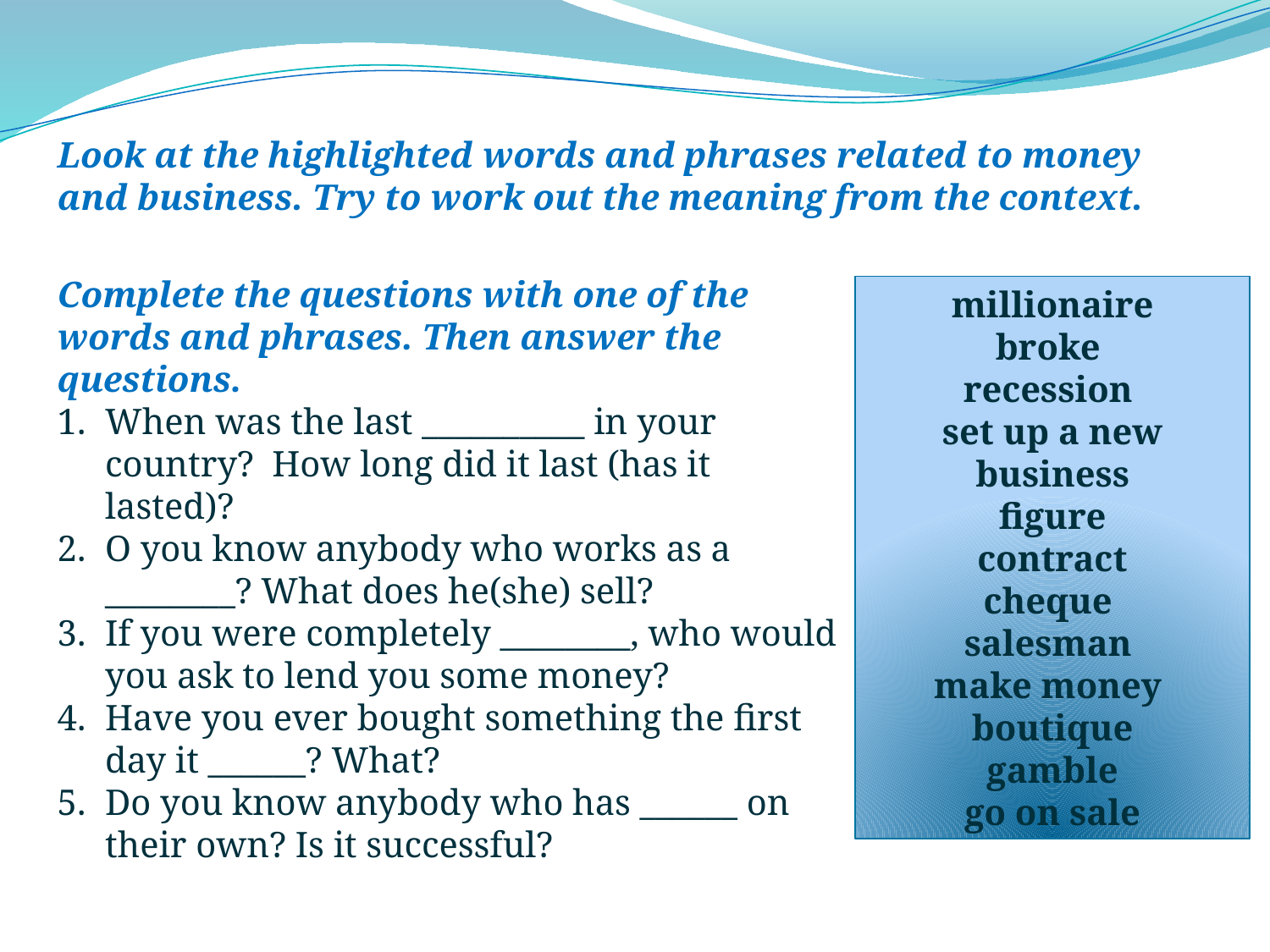

Look at the highlighted words and phrases related to money and business. Try to work out the meaning from the context.

Complete the questions with one of the words and phrases. Then answer the questions.
When was the last __________ in your country?  How long did it last (has it lasted)?
O you know anybody who works as a ________? What does he(she) sell?
If you were completely ________, who would you ask to lend you some money?
Have you ever bought something the first day it ______? What?
Do you know anybody who has ______ on their own? Is it successful?

millionaire
broke
recession
set up a new business
figure
contract
cheque
salesman
make money
boutique
gamble
go on sale